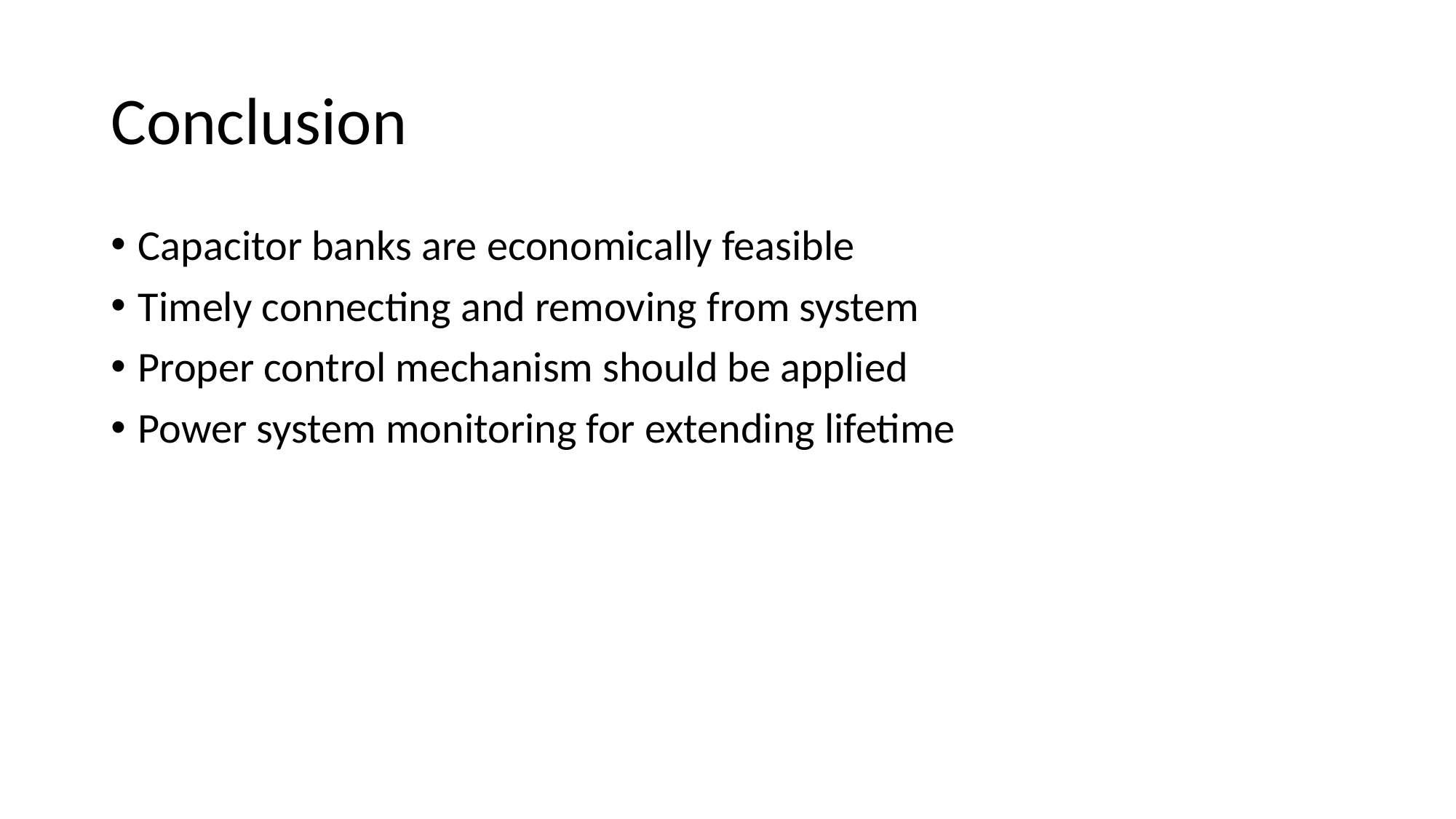

# Conclusion
Capacitor banks are economically feasible
Timely connecting and removing from system
Proper control mechanism should be applied
Power system monitoring for extending lifetime